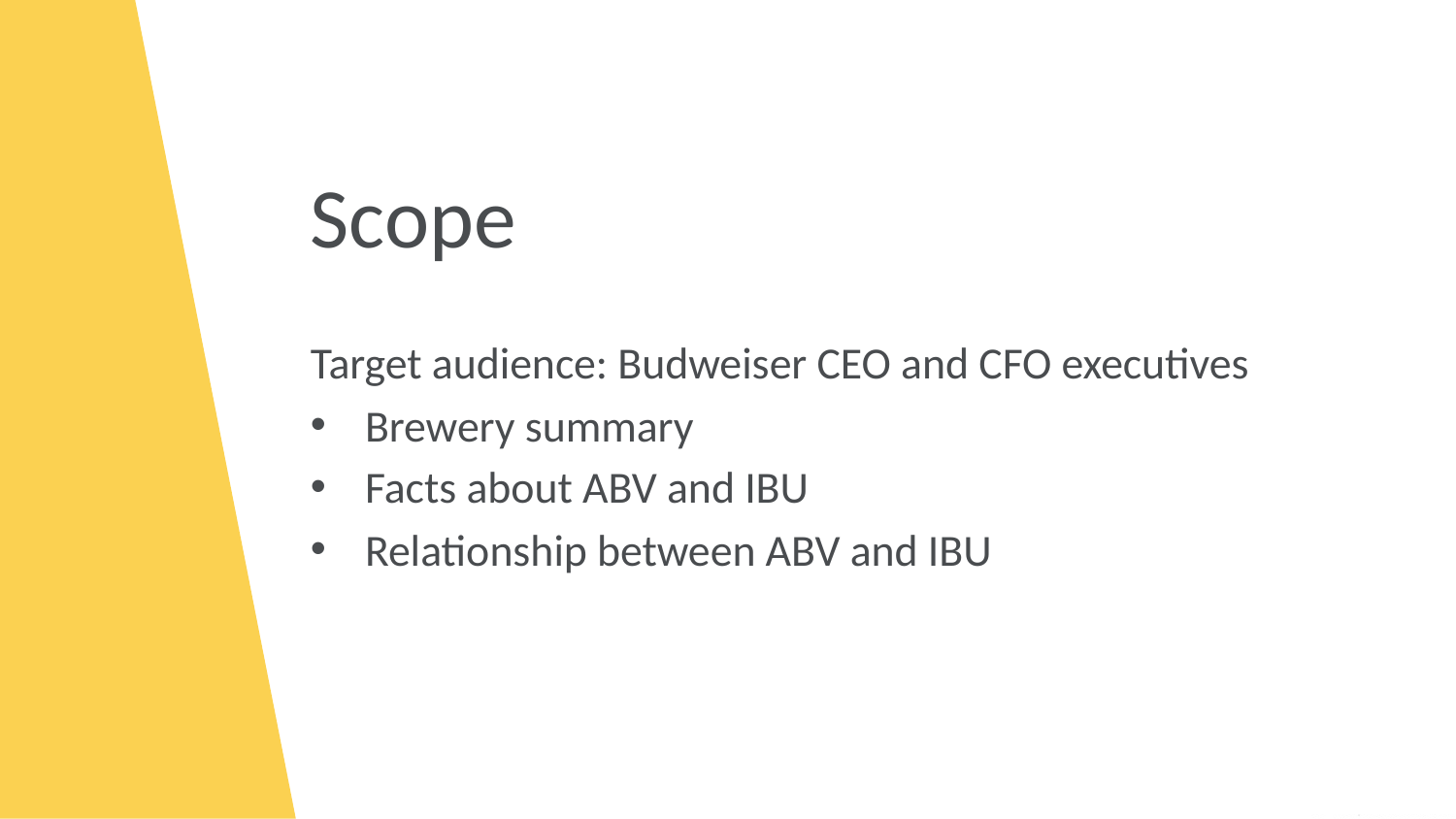

# Scope
Target audience: Budweiser CEO and CFO executives
Brewery summary
Facts about ABV and IBU
Relationship between ABV and IBU